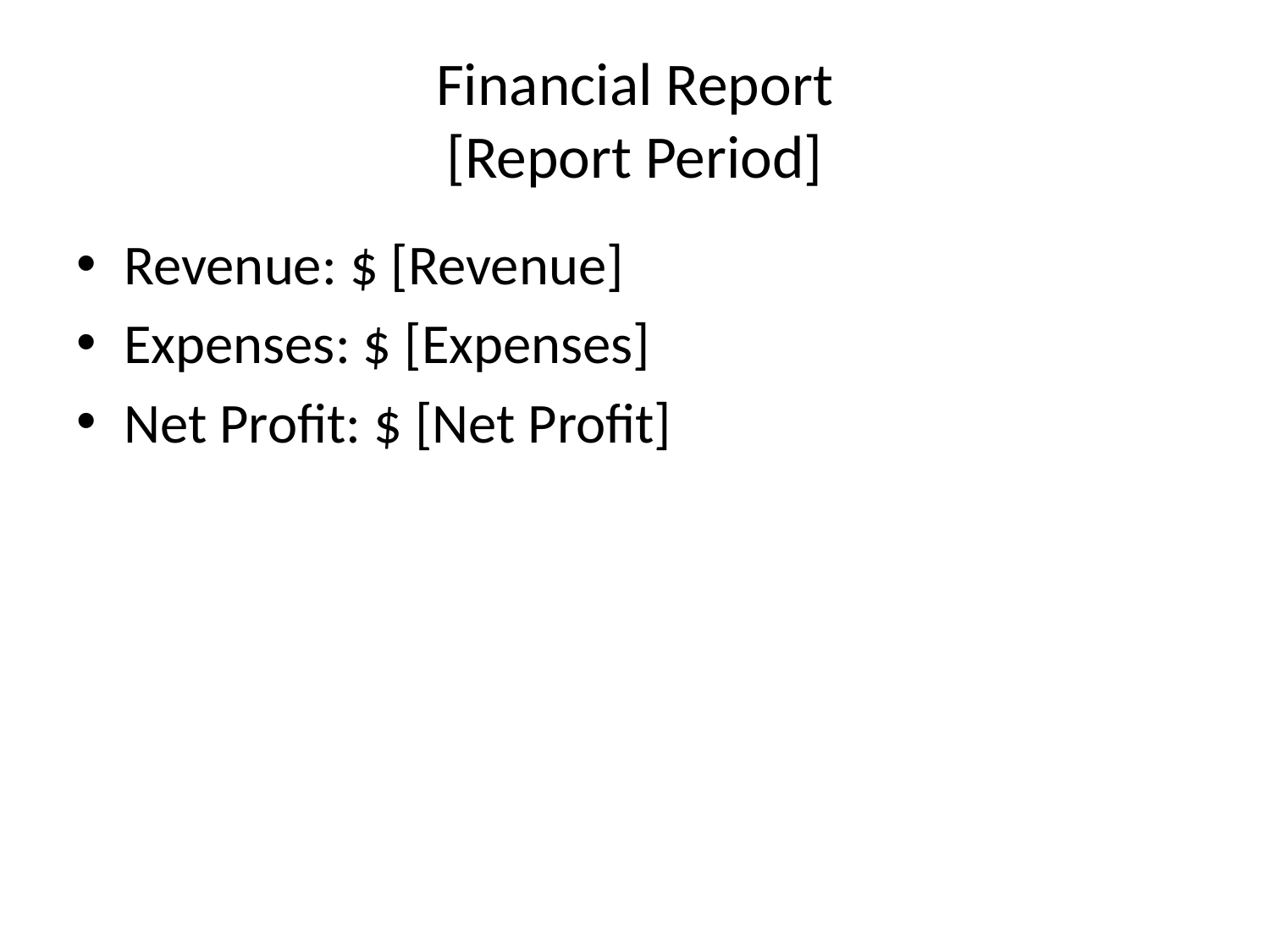

# Financial Report [Report Period]
Revenue: $ [Revenue]
Expenses: $ [Expenses]
Net Profit: $ [Net Profit]